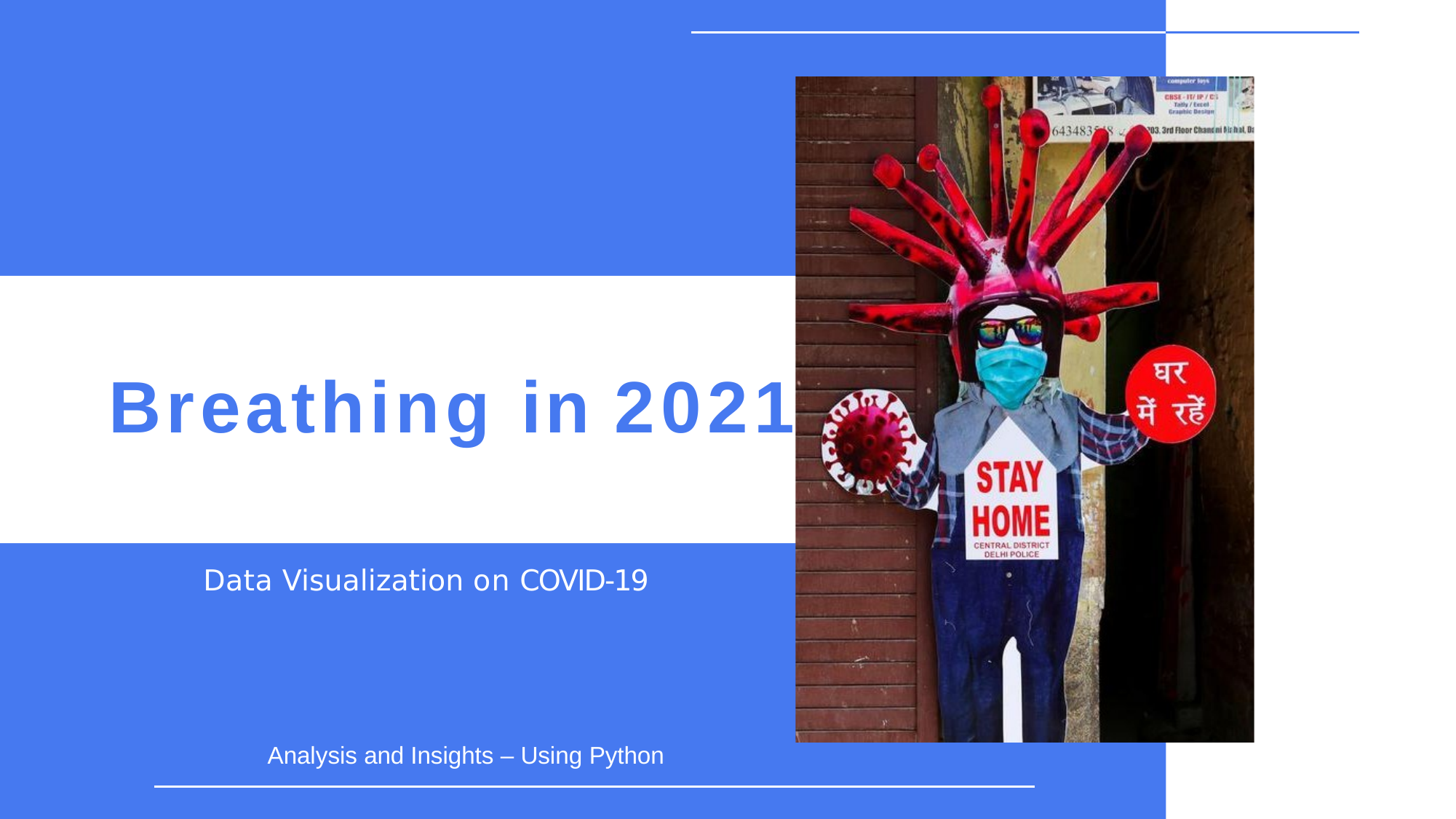

Breathing in 2021
Data Visualization on COVID-19
Analysis and Insights – Using Python